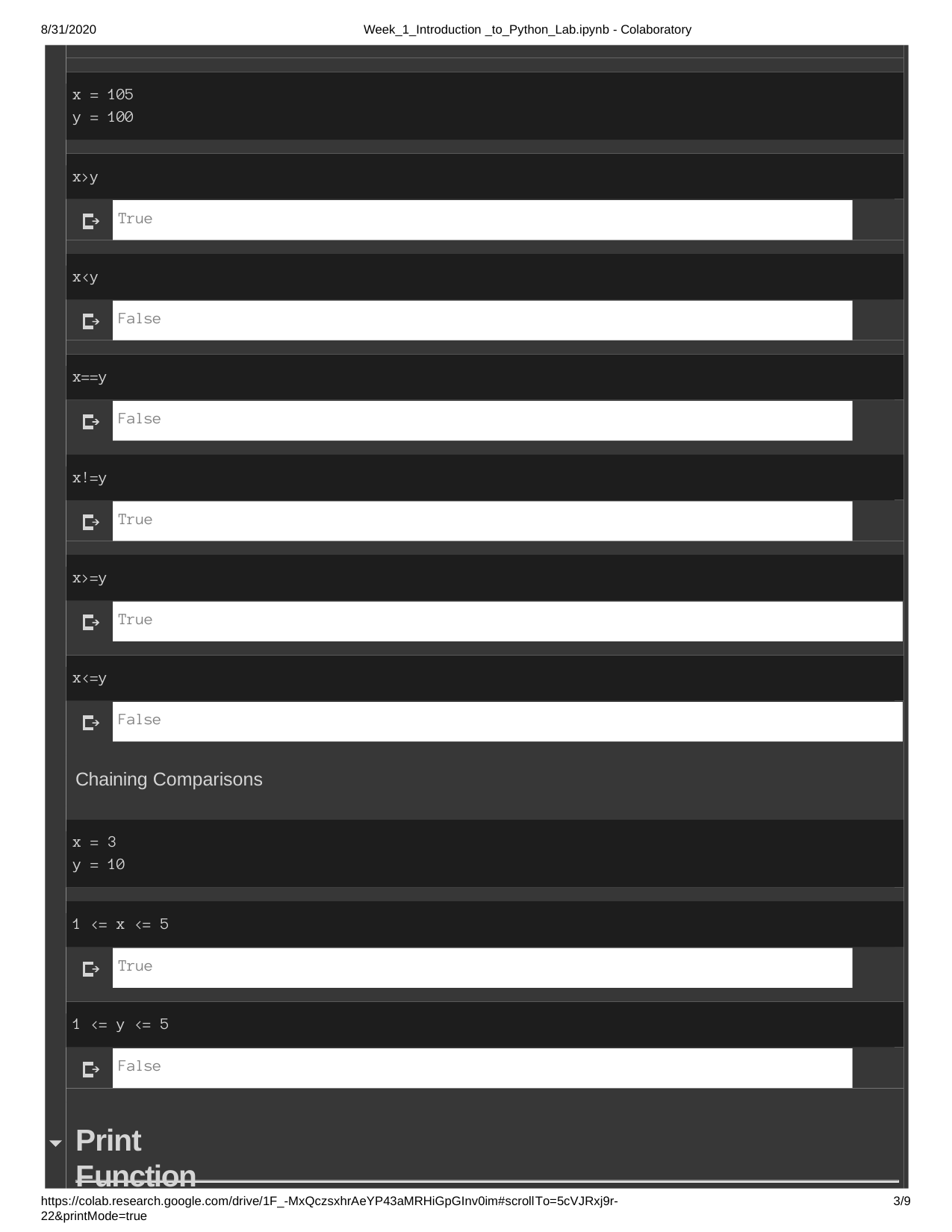

8/31/2020
Week_1_Introduction _to_Python_Lab.ipynb - Colaboratory

x = 105
y = 100

x>y

True

x<y

False

x==y

False

x!=y

True

x>=y

True

x<=y

False

Chaining Comparisons

x = 3
y = 10

1 <= x <= 5

True

1 <= y <= 5

False

Print Function

https://colab.research.google.com/drive/1F_-MxQczsxhrAeYP43aMRHiGpGInv0im#scrollTo=5cVJRxj9r-22&printMode=true
3/9